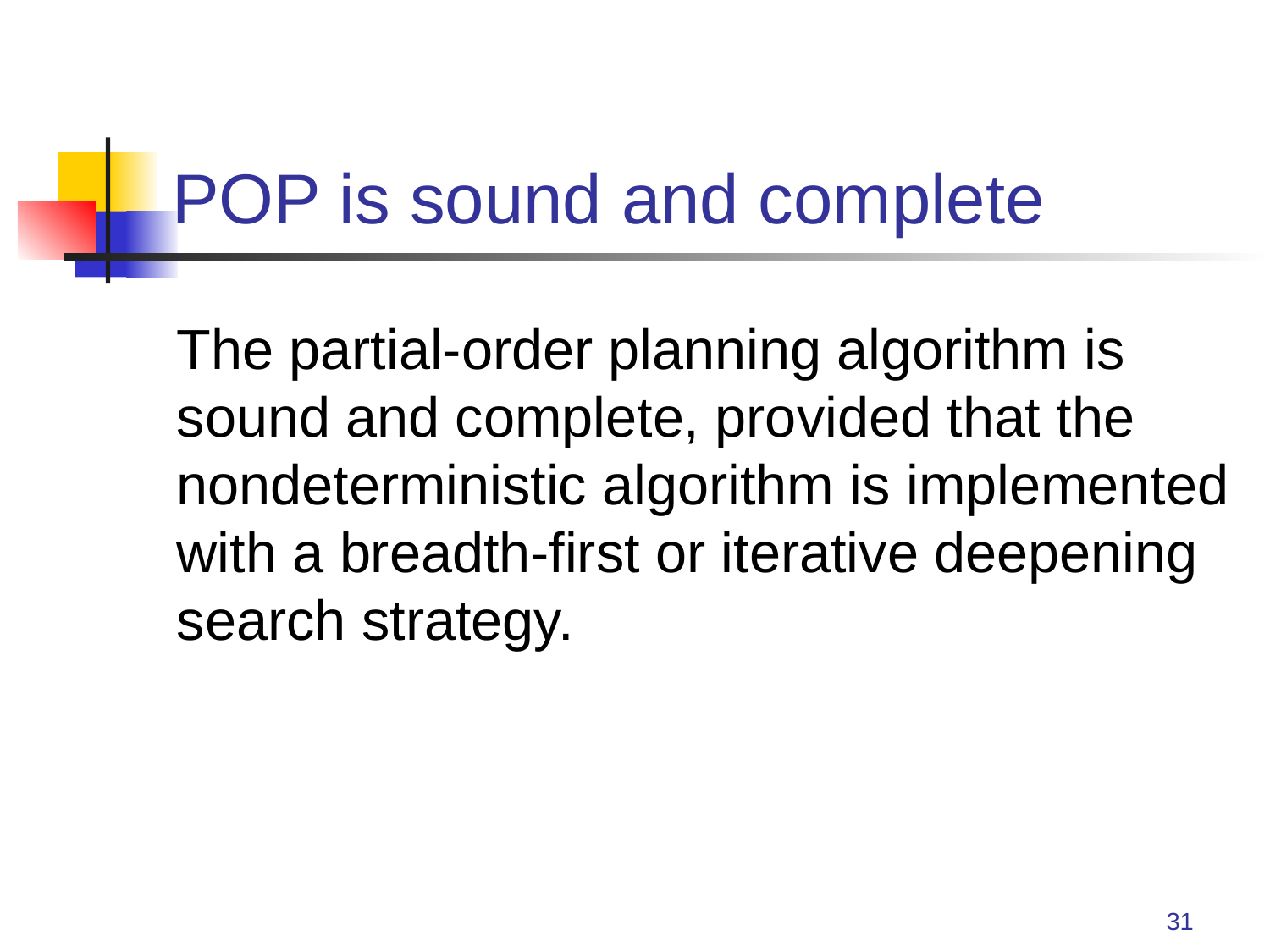

# POP is sound and complete
The partial-order planning algorithm is sound and complete, provided that the nondeterministic algorithm is implemented with a breadth-first or iterative deepening search strategy.
31